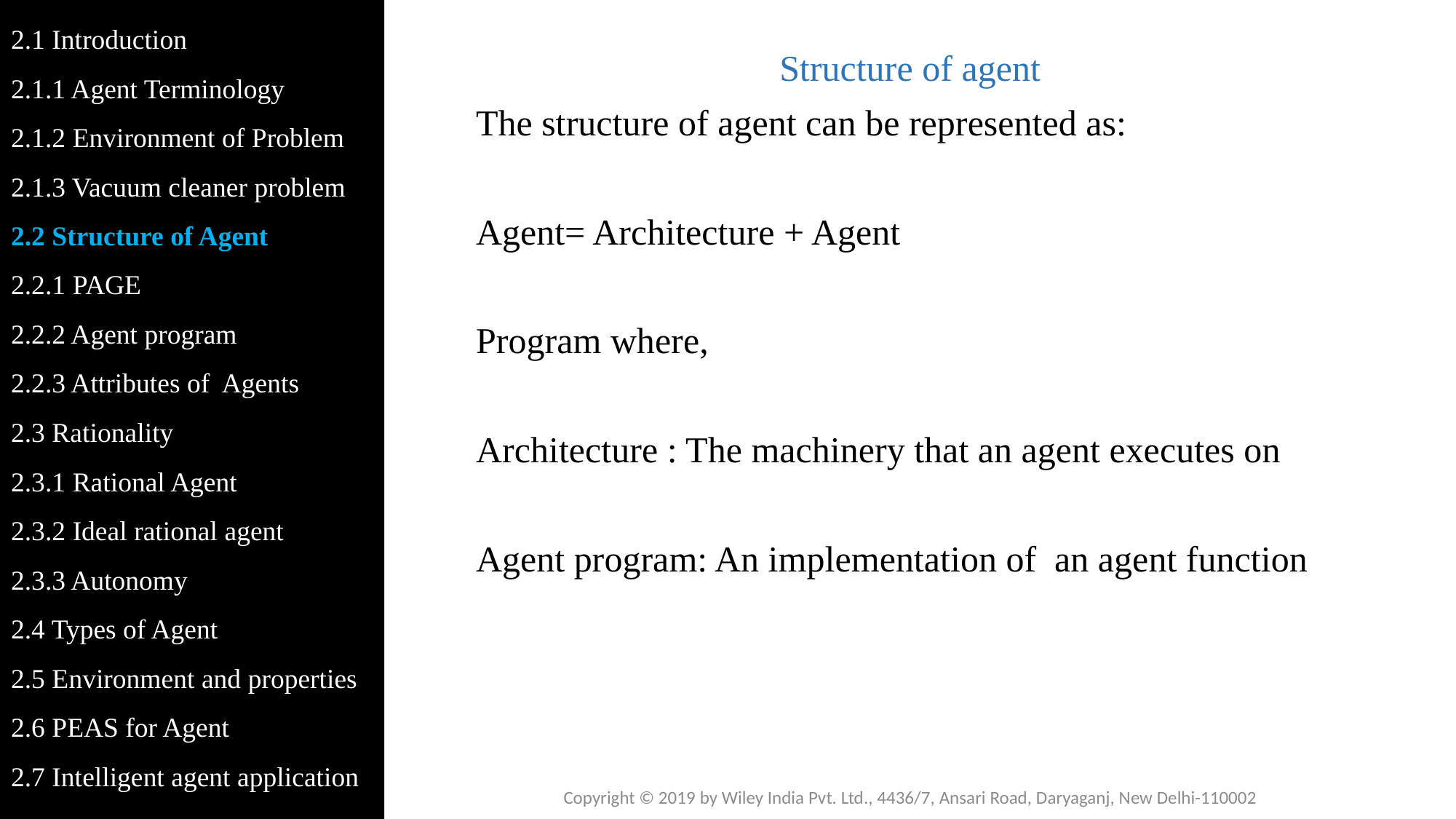

2.1 Introduction
2.1.1 Agent Terminology
2.1.2 Environment of Problem
2.1.3 Vacuum cleaner problem
2.2 Structure of Agent
2.2.1 PAGE
2.2.2 Agent program
2.2.3 Attributes of  Agents
2.3 Rationality
2.3.1 Rational Agent
2.3.2 Ideal rational agent
2.3.3 Autonomy
2.4 Types of Agent
2.5 Environment and properties
2.6 PEAS for Agent
2.7 Intelligent agent application

Structure of agent
The structure of agent can be represented as:

Agent= Architecture + Agent

Program where,

Architecture : The machinery that an agent executes on

Agent program: An implementation of  an agent function
Copyright © 2019 by Wiley India Pvt. Ltd., 4436/7, Ansari Road, Daryaganj, New Delhi-110002